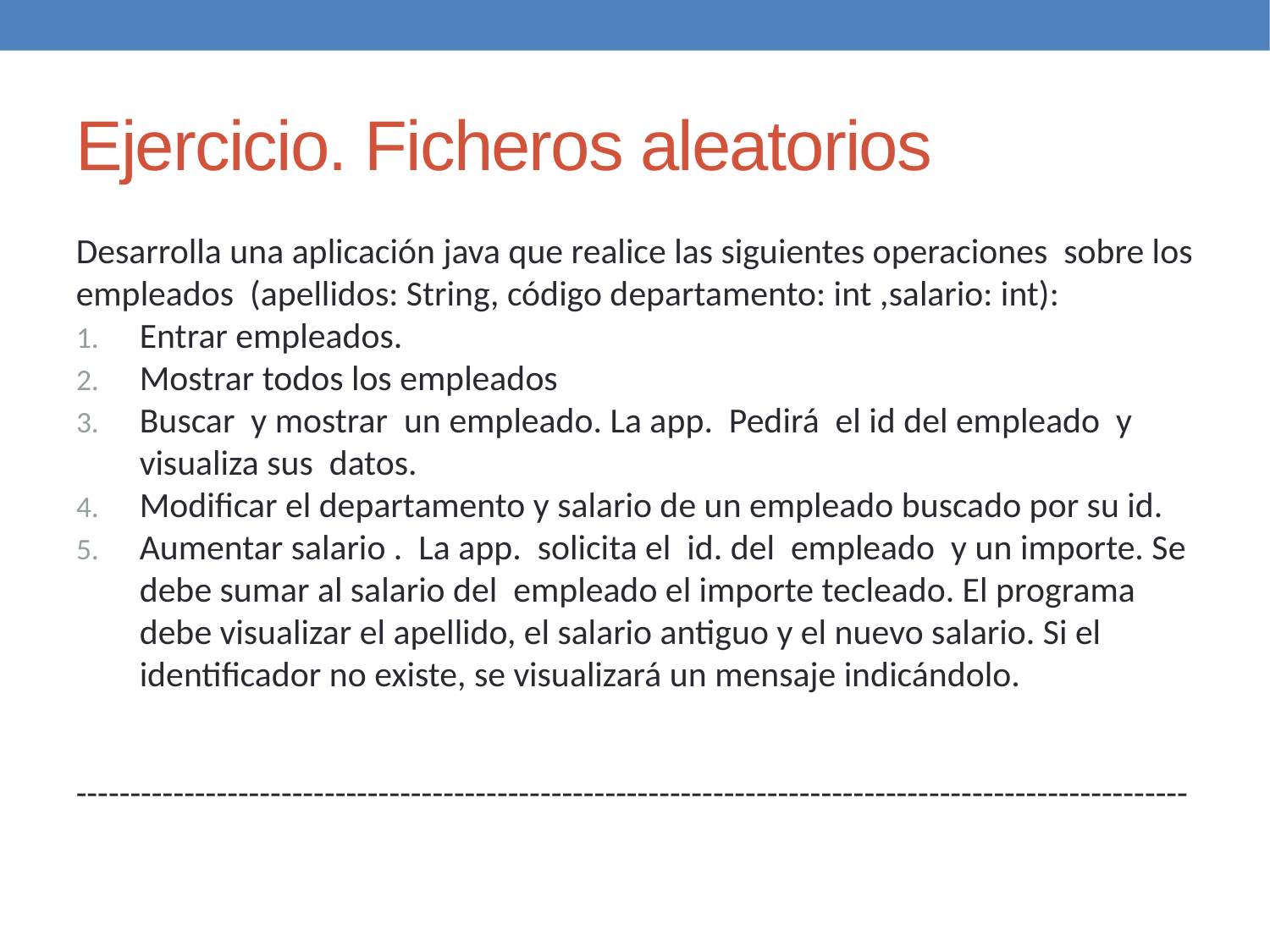

Ejercicio. Ficheros aleatorios
Desarrolla una aplicación java que realice las siguientes operaciones  sobre los empleados  (apellidos: String, código departamento: int ,salario: int):
Entrar empleados.
Mostrar todos los empleados
Buscar  y mostrar  un empleado. La app.  Pedirá  el id del empleado  y visualiza sus  datos.
Modificar el departamento y salario de un empleado buscado por su id.
Aumentar salario .  La app.  solicita el  id. del  empleado  y un importe. Se debe sumar al salario del  empleado el importe tecleado. El programa debe visualizar el apellido, el salario antiguo y el nuevo salario. Si el identificador no existe, se visualizará un mensaje indicándolo.

-------------------------------------------------------------------------------------------------------